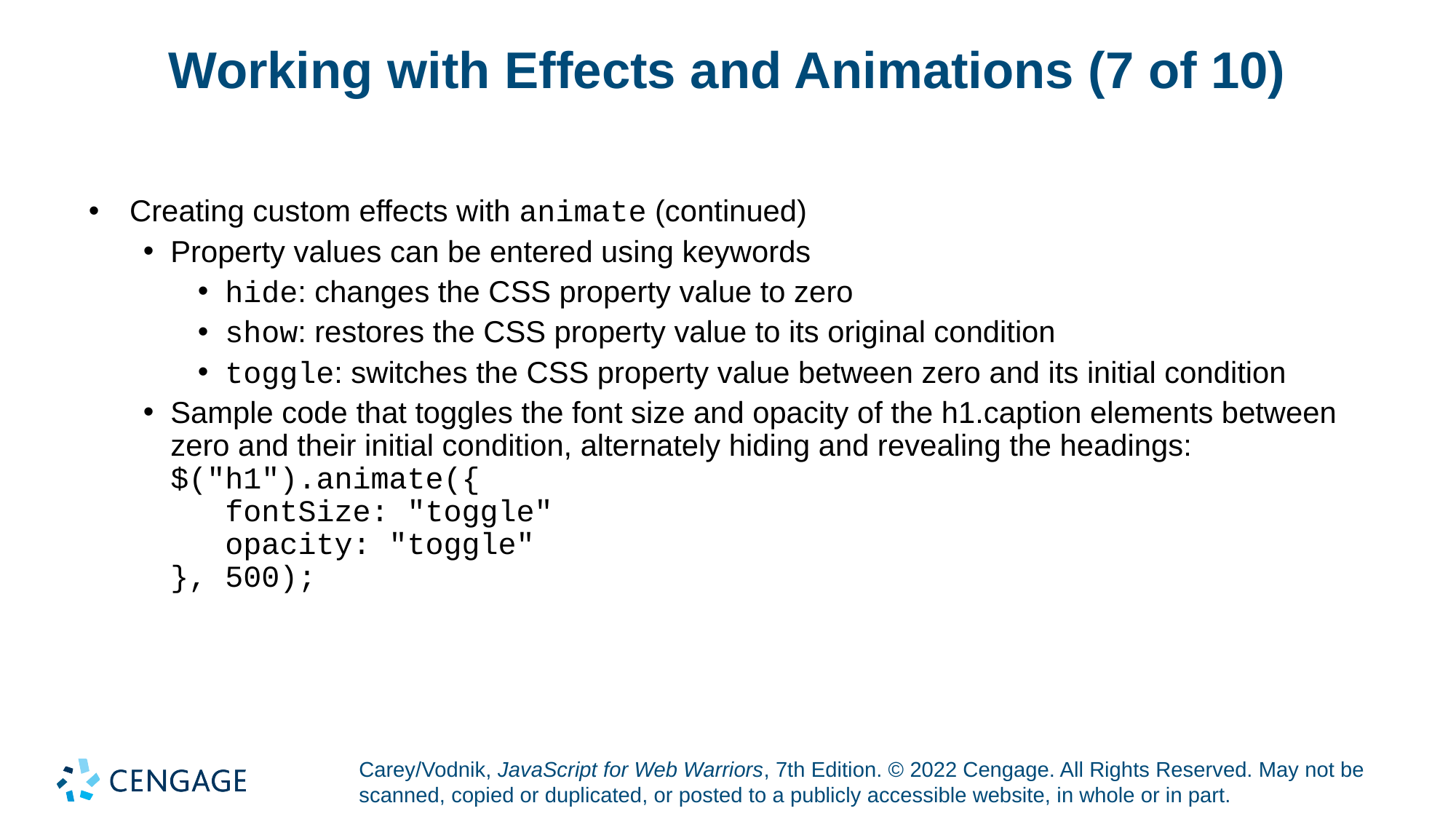

# Working with Effects and Animations (7 of 10)
Creating custom effects with animate (continued)
Property values can be entered using keywords
hide: changes the CSS property value to zero
show: restores the CSS property value to its original condition
toggle: switches the CSS property value between zero and its initial condition
Sample code that toggles the font size and opacity of the h1.caption elements between zero and their initial condition, alternately hiding and revealing the headings:
$("h1").animate({
   fontSize: "toggle"
   opacity: "toggle"
}, 500);